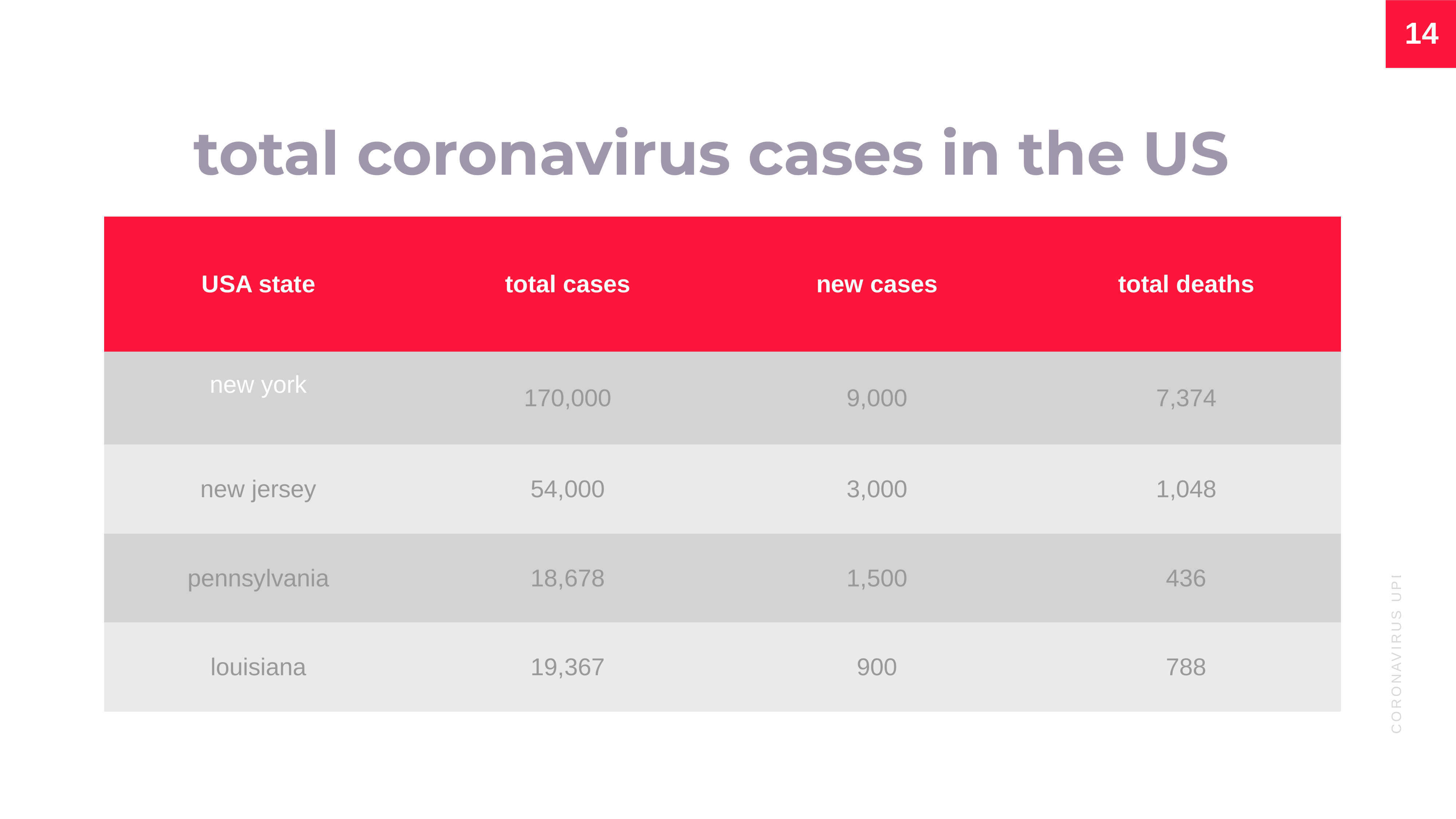

total coronavirus cases in the US
| USA state | total cases | new cases | total deaths |
| --- | --- | --- | --- |
| new york | 170,000 | 9,000 | 7,374 |
| new jersey | 54,000 | 3,000 | 1,048 |
| pennsylvania | 18,678 | 1,500 | 436 |
| louisiana | 19,367 | 900 | 788 |